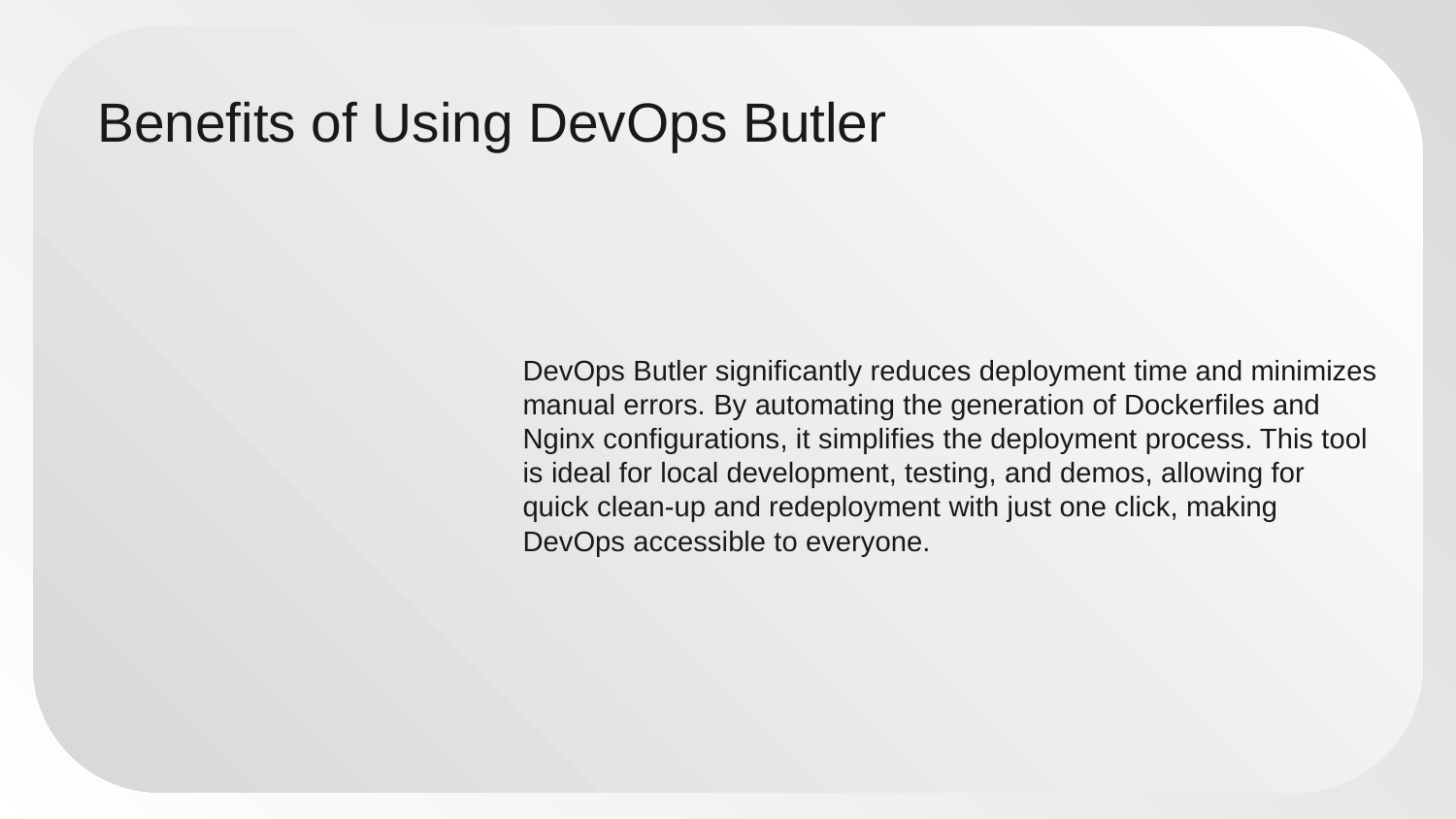

# Benefits of Using DevOps Butler
DevOps Butler significantly reduces deployment time and minimizes manual errors. By automating the generation of Dockerfiles and Nginx configurations, it simplifies the deployment process. This tool is ideal for local development, testing, and demos, allowing for quick clean-up and redeployment with just one click, making DevOps accessible to everyone.